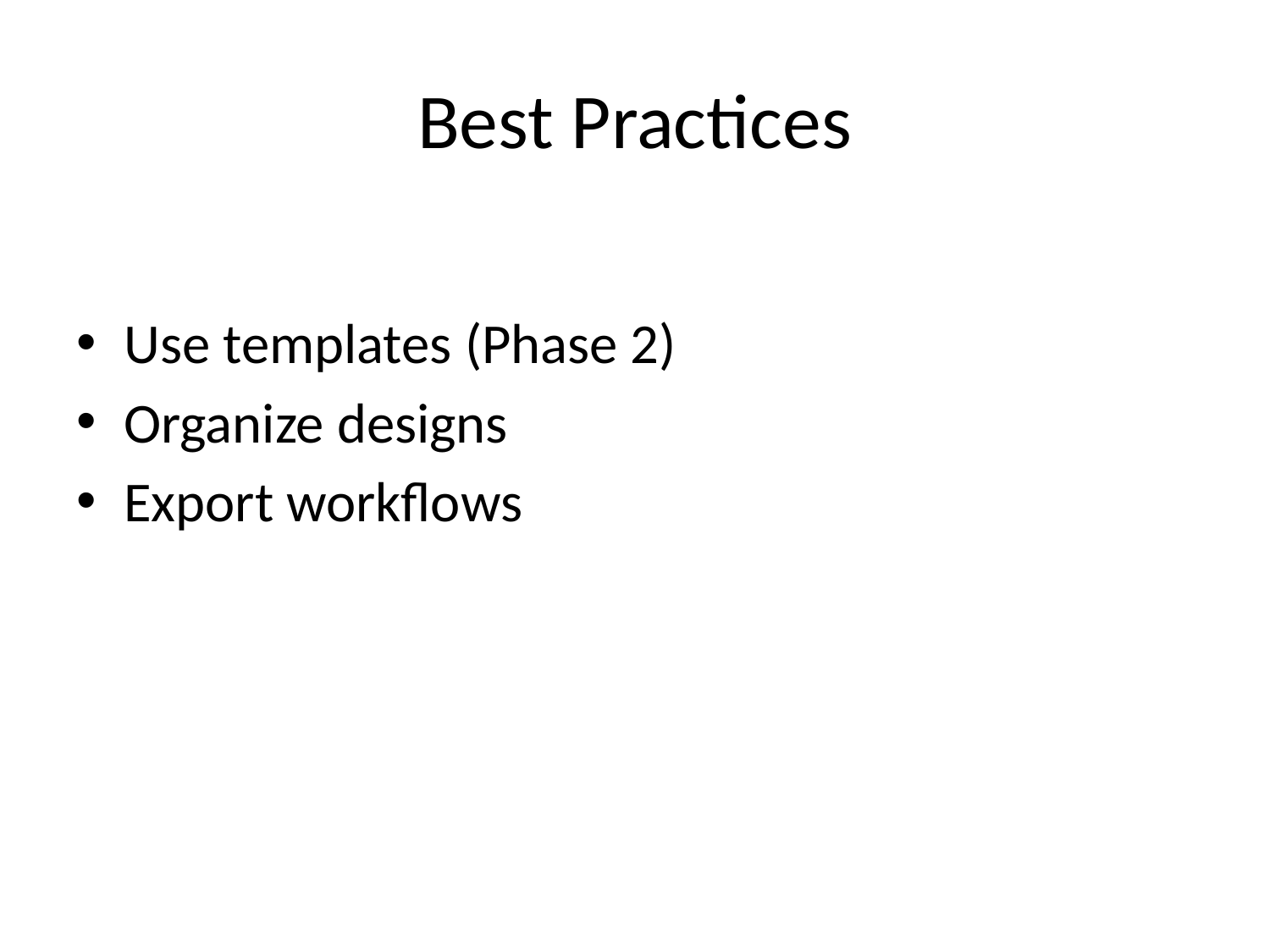

# Best Practices

Use templates (Phase 2)
Organize designs
Export workflows